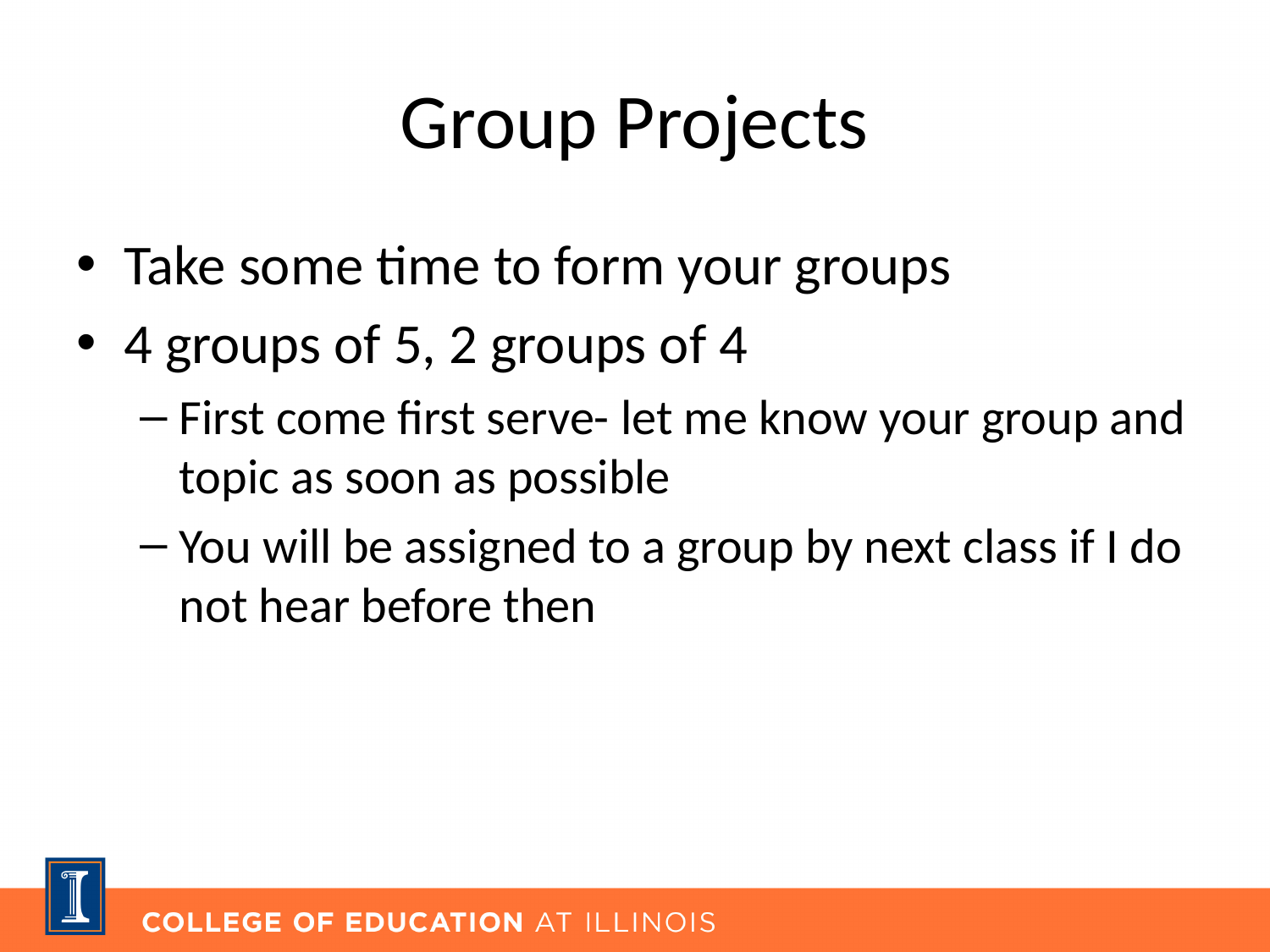

# Group Projects
Take some time to form your groups
4 groups of 5, 2 groups of 4
First come first serve- let me know your group and topic as soon as possible
You will be assigned to a group by next class if I do not hear before then